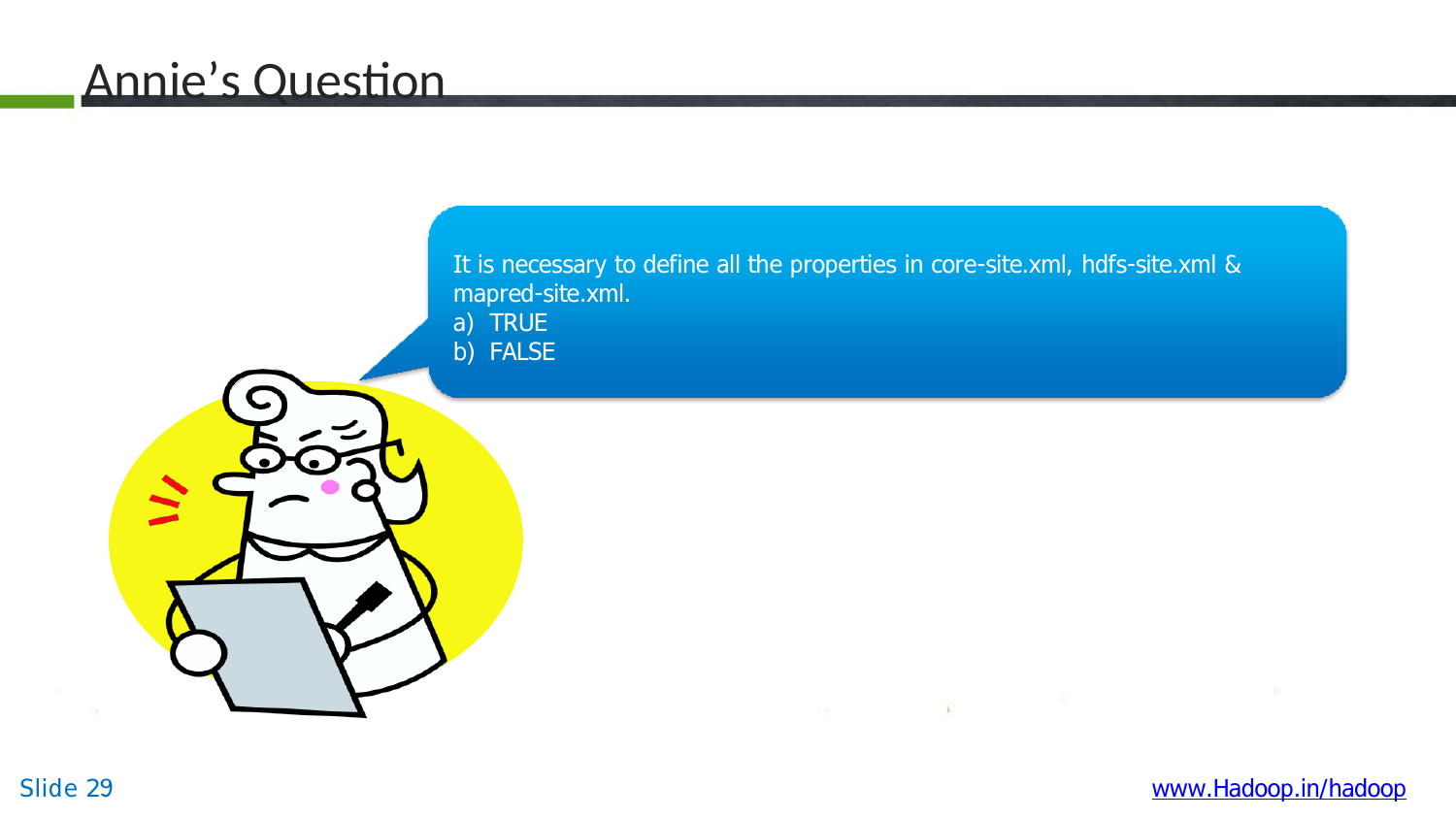

# Annie’s Question

It is necessary to define all the properties in core-site.xml, hdfs-site.xml & mapred-site.xml.
TRUE
FALSE

www.Hadoop.in/hadoop
Slide 29